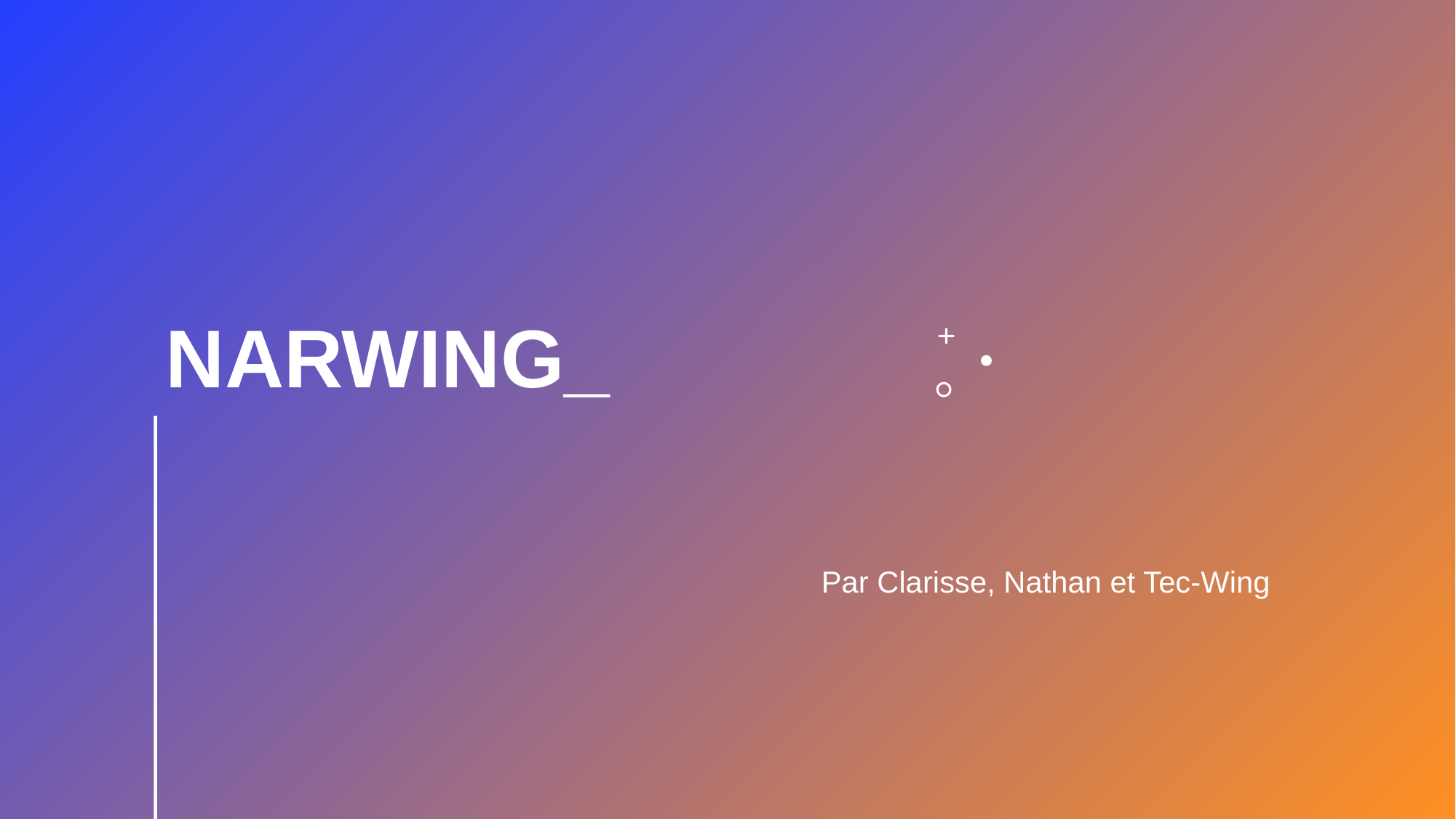

# Narwing_
Par Clarisse, Nathan et Tec-Wing